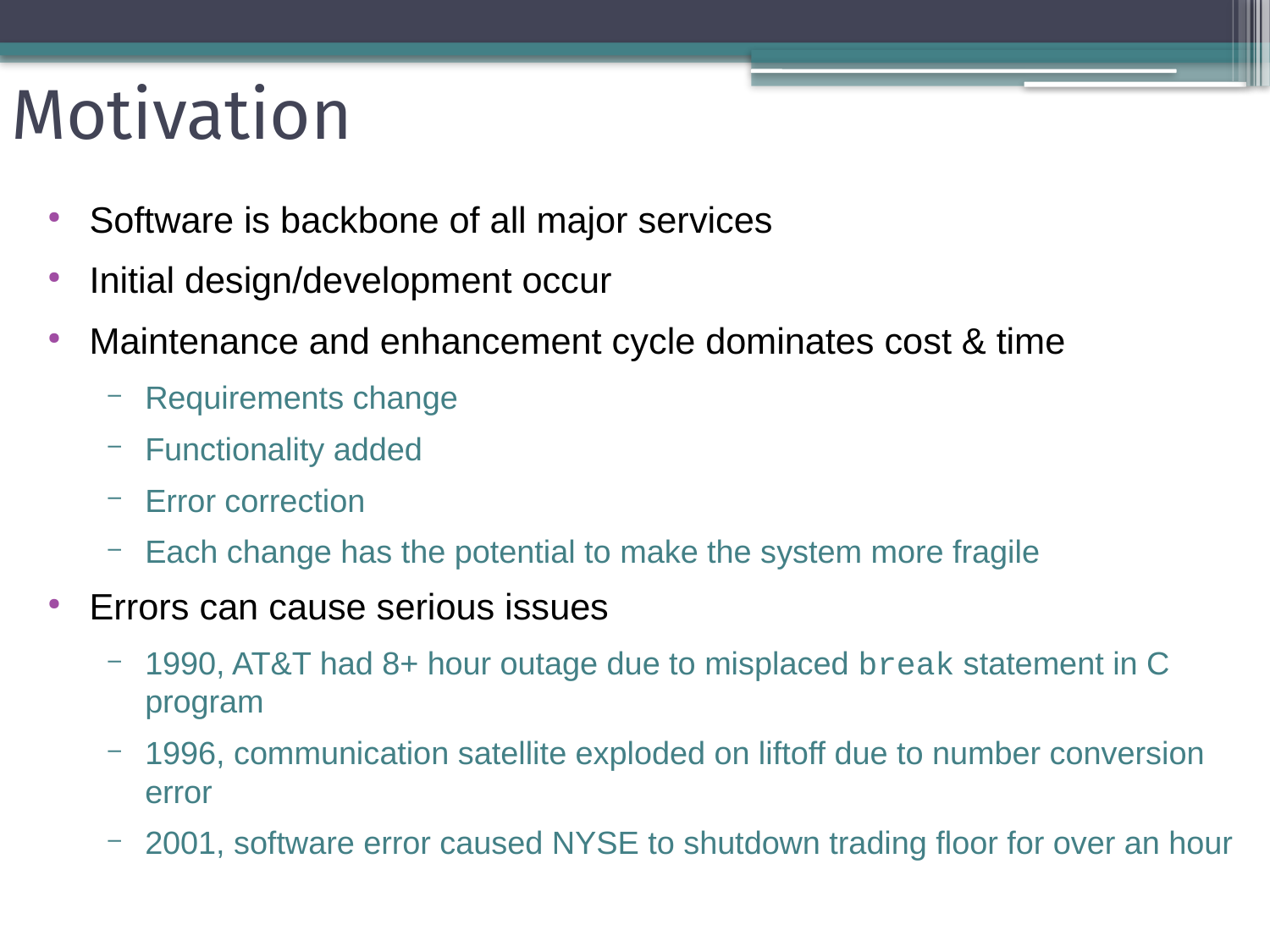

Motivation
Software is backbone of all major services
Initial design/development occur
Maintenance and enhancement cycle dominates cost & time
Requirements change
Functionality added
Error correction
Each change has the potential to make the system more fragile
Errors can cause serious issues
1990, AT&T had 8+ hour outage due to misplaced break statement in C program
1996, communication satellite exploded on liftoff due to number conversion error
2001, software error caused NYSE to shutdown trading floor for over an hour